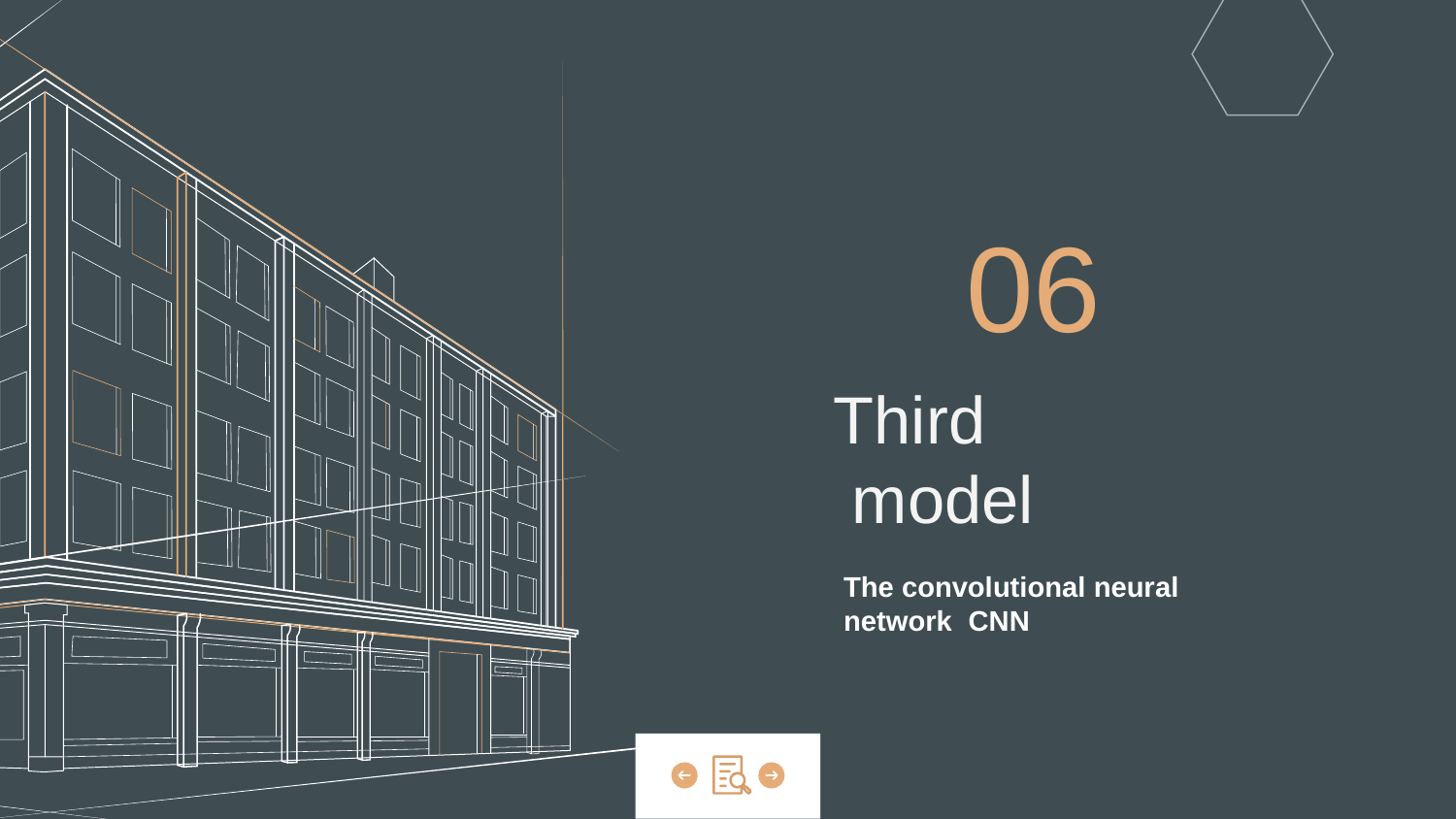

06
# Third model
The convolutional neural network  CNN